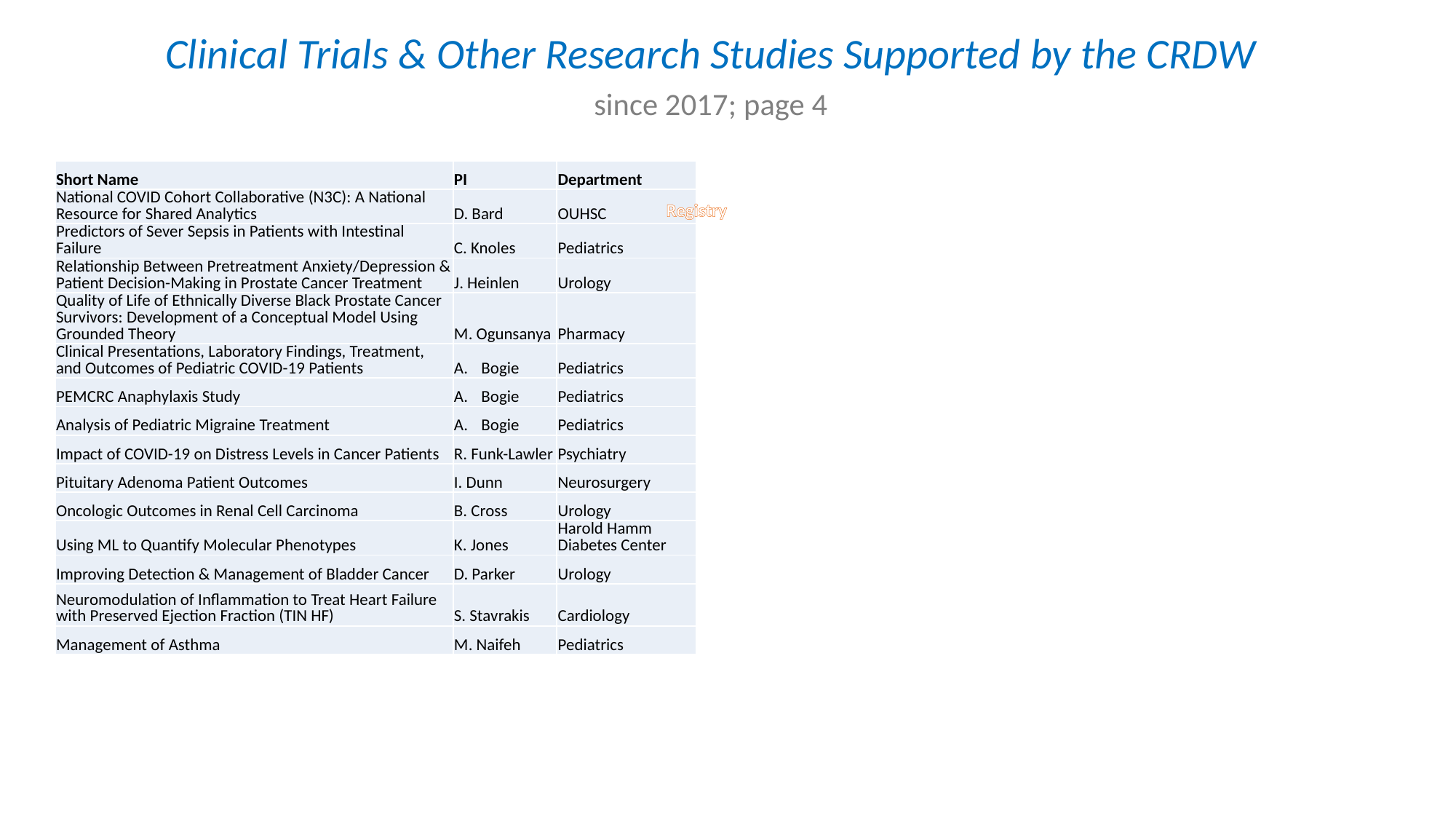

Clinical Trials & Other Research Studies Supported by the CRDW
since 2017; page 4
| Short Name | PI | Department |
| --- | --- | --- |
| National COVID Cohort Collaborative (N3C): A National Resource for Shared Analytics | D. Bard | OUHSC |
| Predictors of Sever Sepsis in Patients with Intestinal Failure | C. Knoles | Pediatrics |
| Relationship Between Pretreatment Anxiety/Depression & Patient Decision-Making in Prostate Cancer Treatment | J. Heinlen | Urology |
| Quality of Life of Ethnically Diverse Black Prostate Cancer Survivors: Development of a Conceptual Model Using Grounded Theory | M. Ogunsanya | Pharmacy |
| Clinical Presentations, Laboratory Findings, Treatment, and Outcomes of Pediatric COVID-19 Patients | Bogie | Pediatrics |
| PEMCRC Anaphylaxis Study | Bogie | Pediatrics |
| Analysis of Pediatric Migraine Treatment | Bogie | Pediatrics |
| Impact of COVID-19 on Distress Levels in Cancer Patients | R. Funk-Lawler | Psychiatry |
| Pituitary Adenoma Patient Outcomes | I. Dunn | Neurosurgery |
| Oncologic Outcomes in Renal Cell Carcinoma | B. Cross | Urology |
| Using ML to Quantify Molecular Phenotypes | K. Jones | Harold Hamm Diabetes Center |
| Improving Detection & Management of Bladder Cancer | D. Parker | Urology |
| Neuromodulation of Inflammation to Treat Heart Failure with Preserved Ejection Fraction (TIN HF) | S. Stavrakis | Cardiology |
| Management of Asthma | M. Naifeh | Pediatrics |
Registry